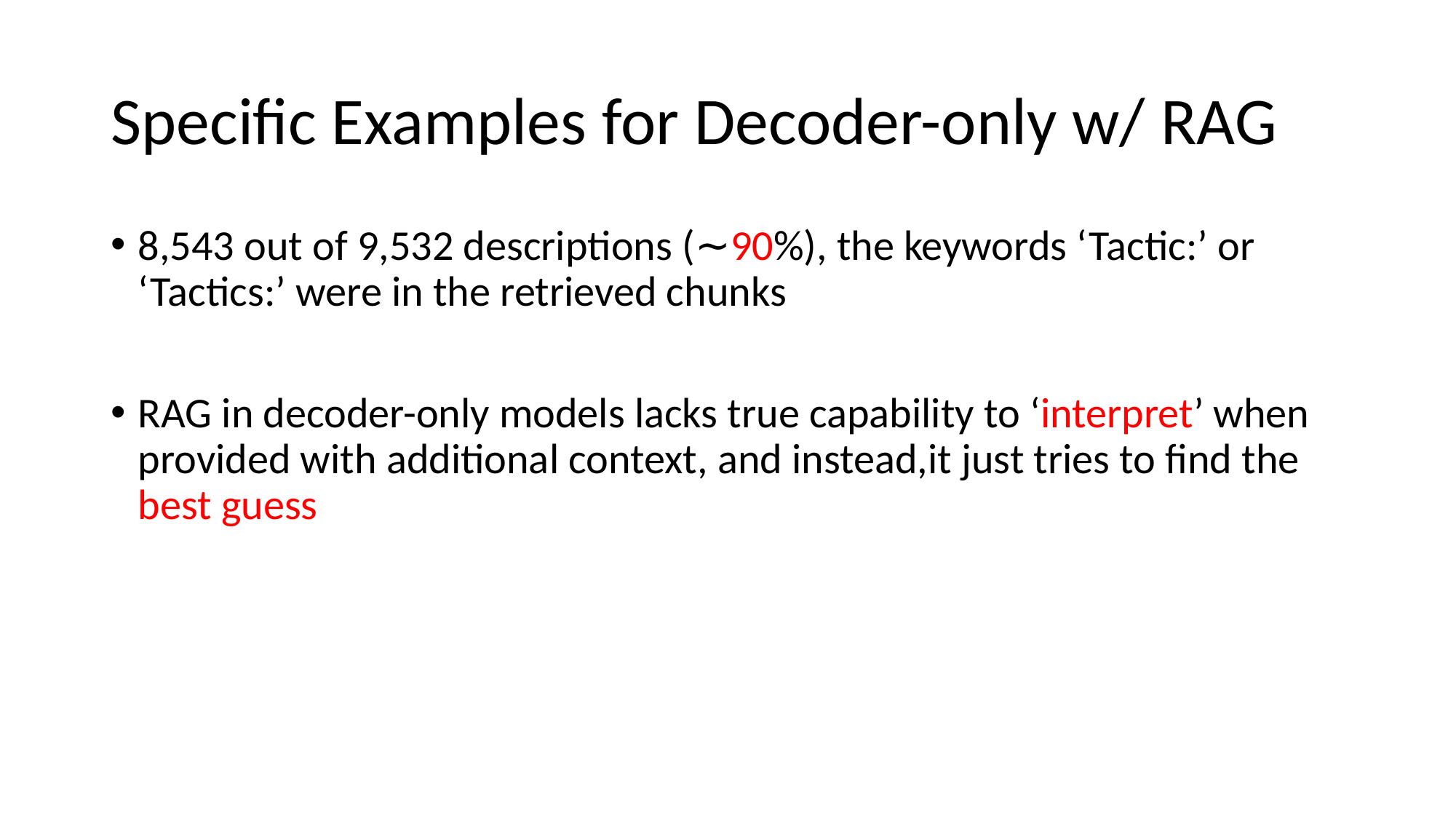

# Specific Examples for Decoder-only w/ RAG
8,543 out of 9,532 descriptions (∼90%), the keywords ‘Tactic:’ or ‘Tactics:’ were in the retrieved chunks

RAG in decoder-only models lacks true capability to ‘interpret’ when provided with additional context, and instead,it just tries to find the best guess